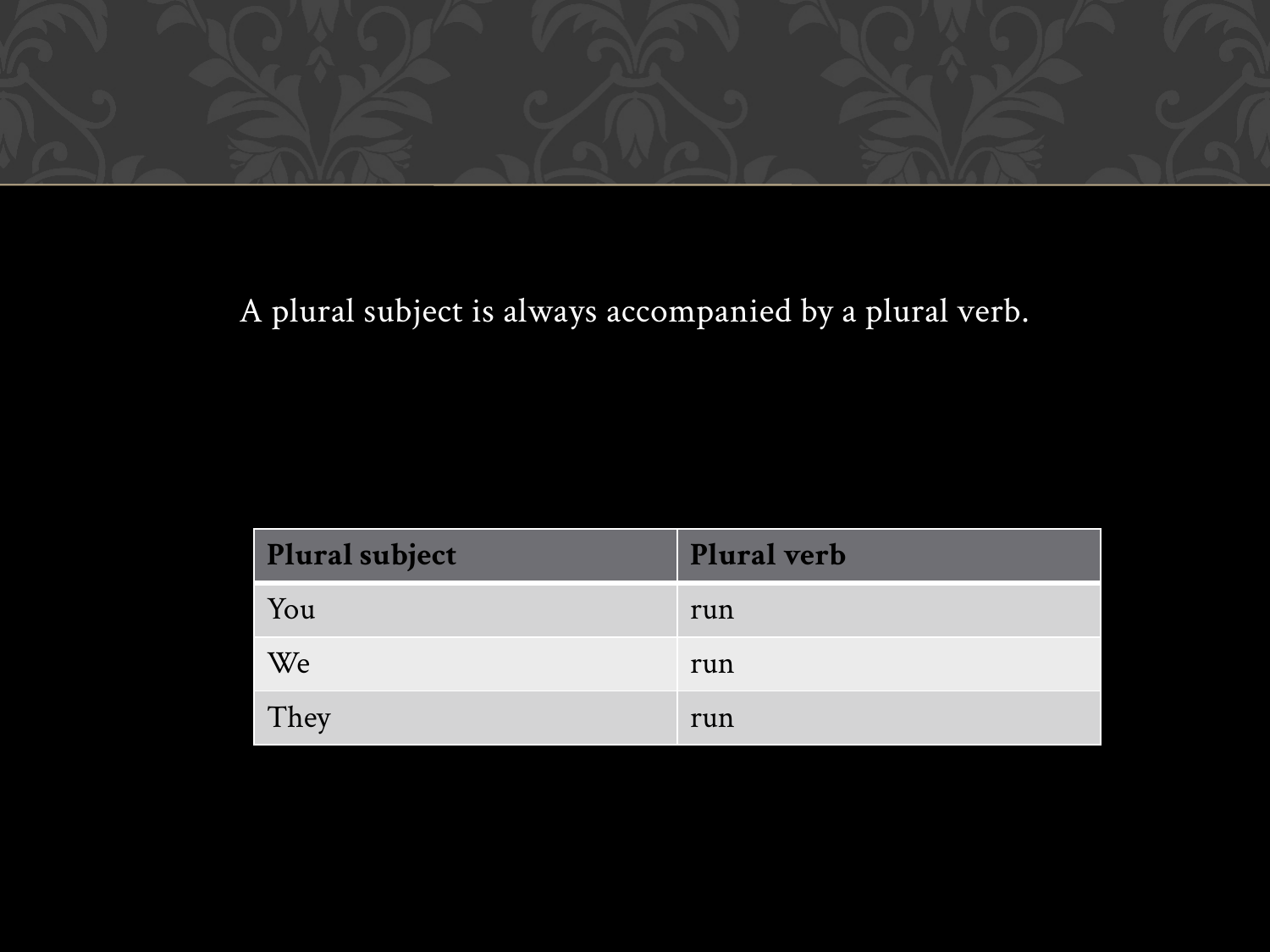

A plural subject is always accompanied by a plural verb.

| Plural subject | Plural verb |
| --- | --- |
| You | run |
| We | run |
| They | run |